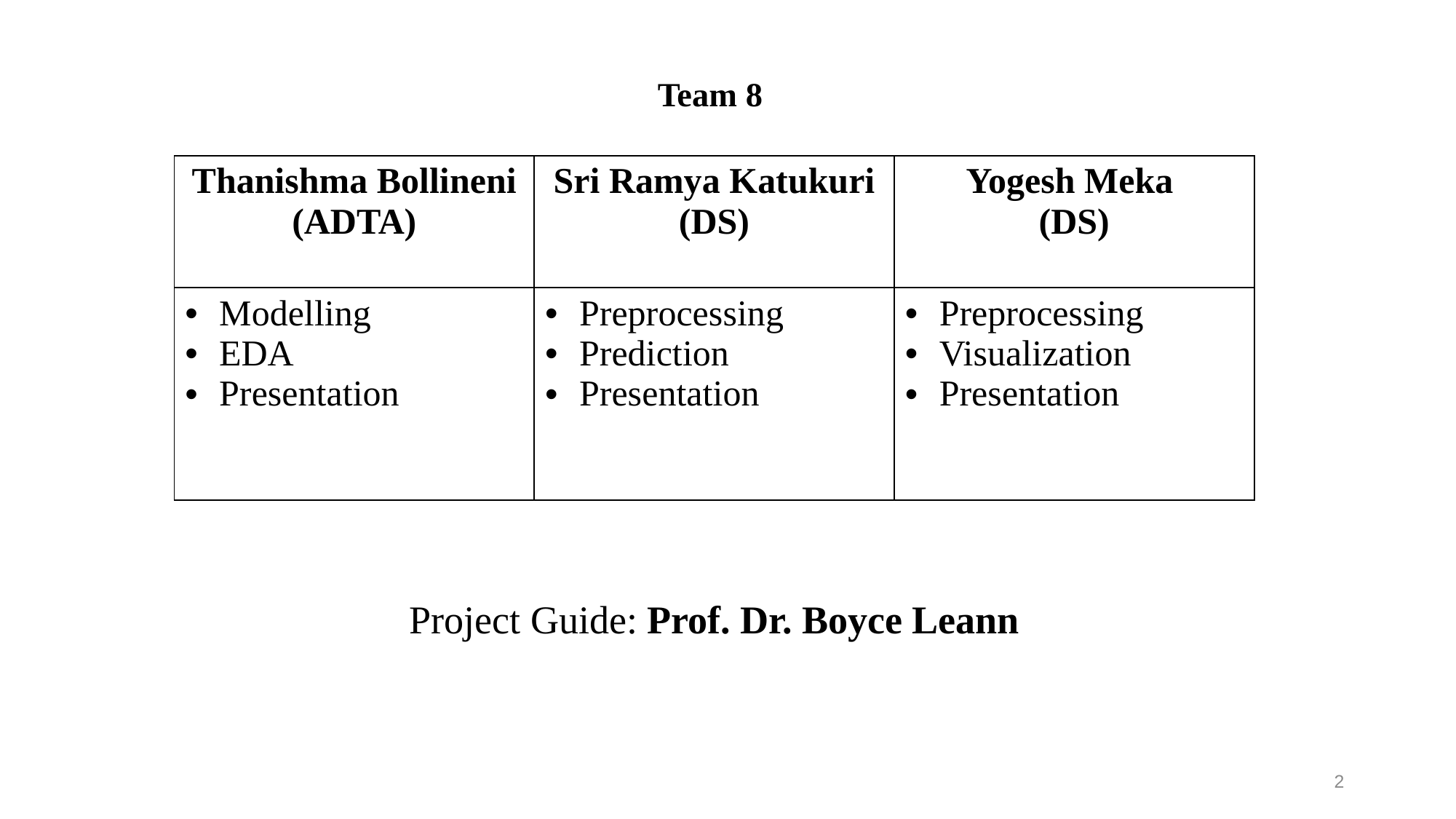

Team 8

Project Guide: Prof. Dr. Boyce Leann
| Thanishma Bollineni (ADTA) | Sri Ramya Katukuri (DS) | Yogesh Meka (DS) |
| --- | --- | --- |
| Modelling EDA Presentation | Preprocessing Prediction Presentation | Preprocessing Visualization Presentation |
2